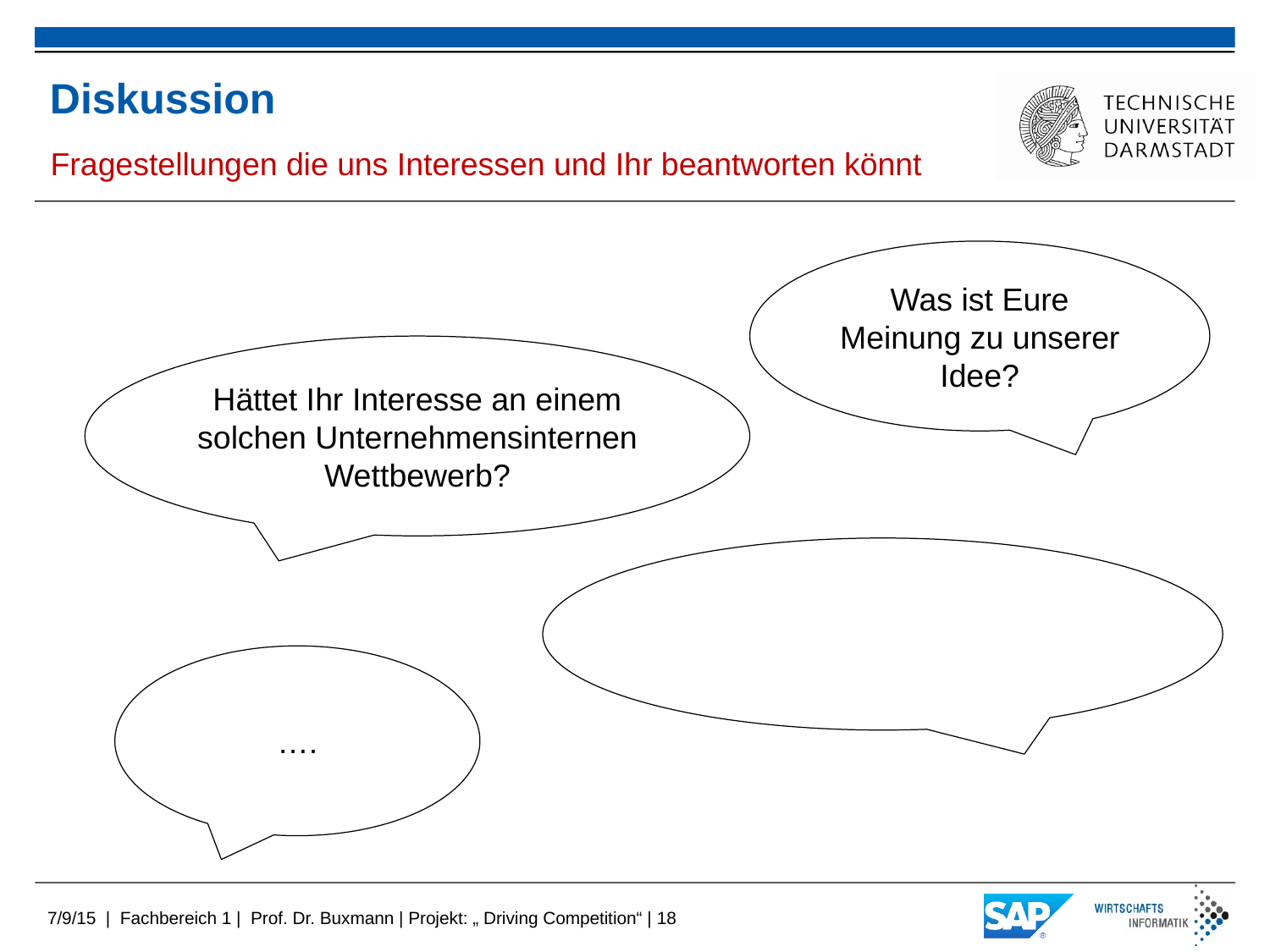

Diskussion
Fragestellungen die uns Interessen und Ihr beantworten könnt
Was ist Eure Meinung zu unserer Idee?
Hättet Ihr Interesse an einem solchen Unternehmensinternen Wettbewerb?

….